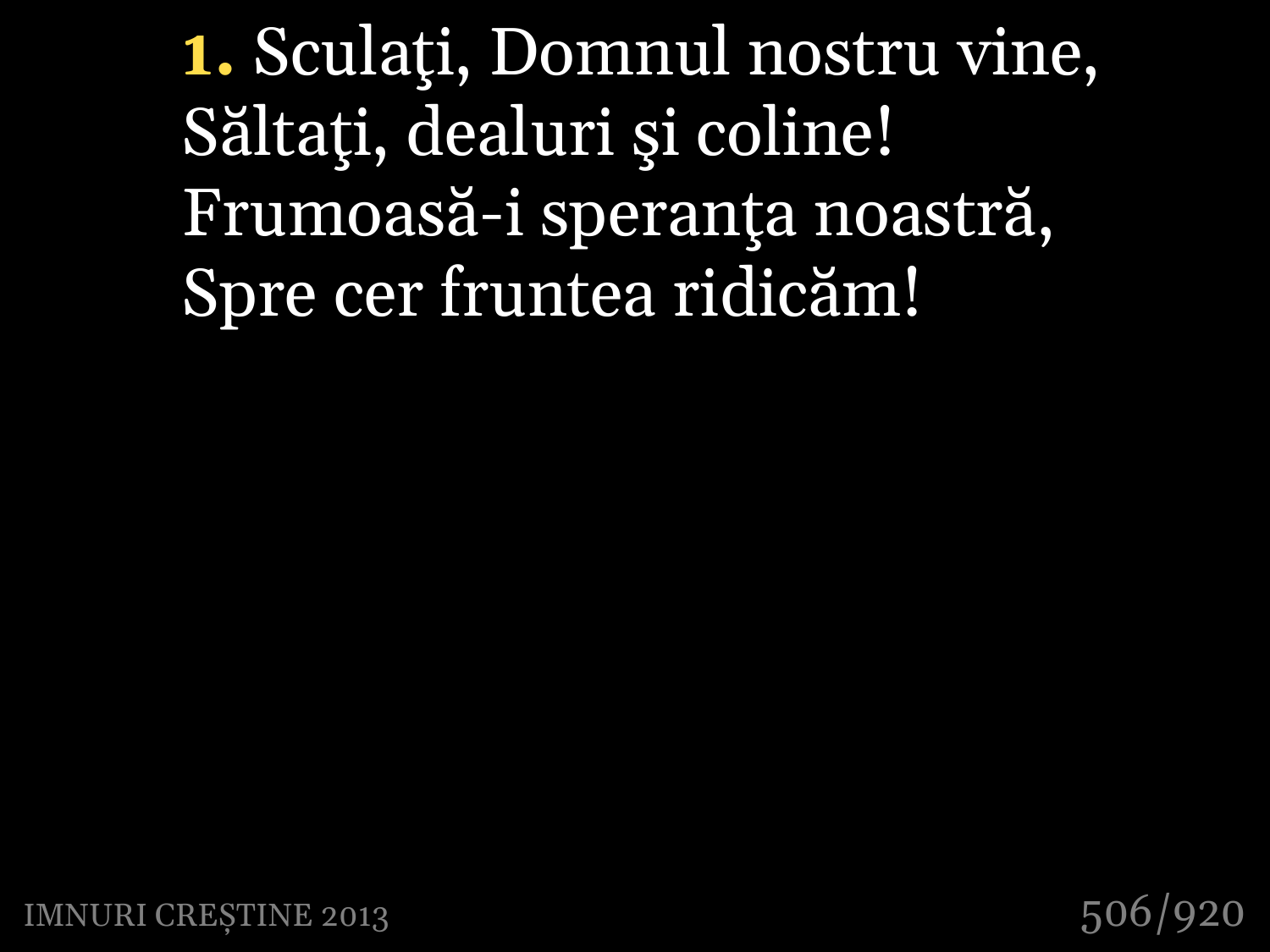

1. Sculaţi, Domnul nostru vine,
Săltaţi, dealuri şi coline!
Frumoasă-i speranţa noastră,
Spre cer fruntea ridicăm!
506/920
IMNURI CREȘTINE 2013